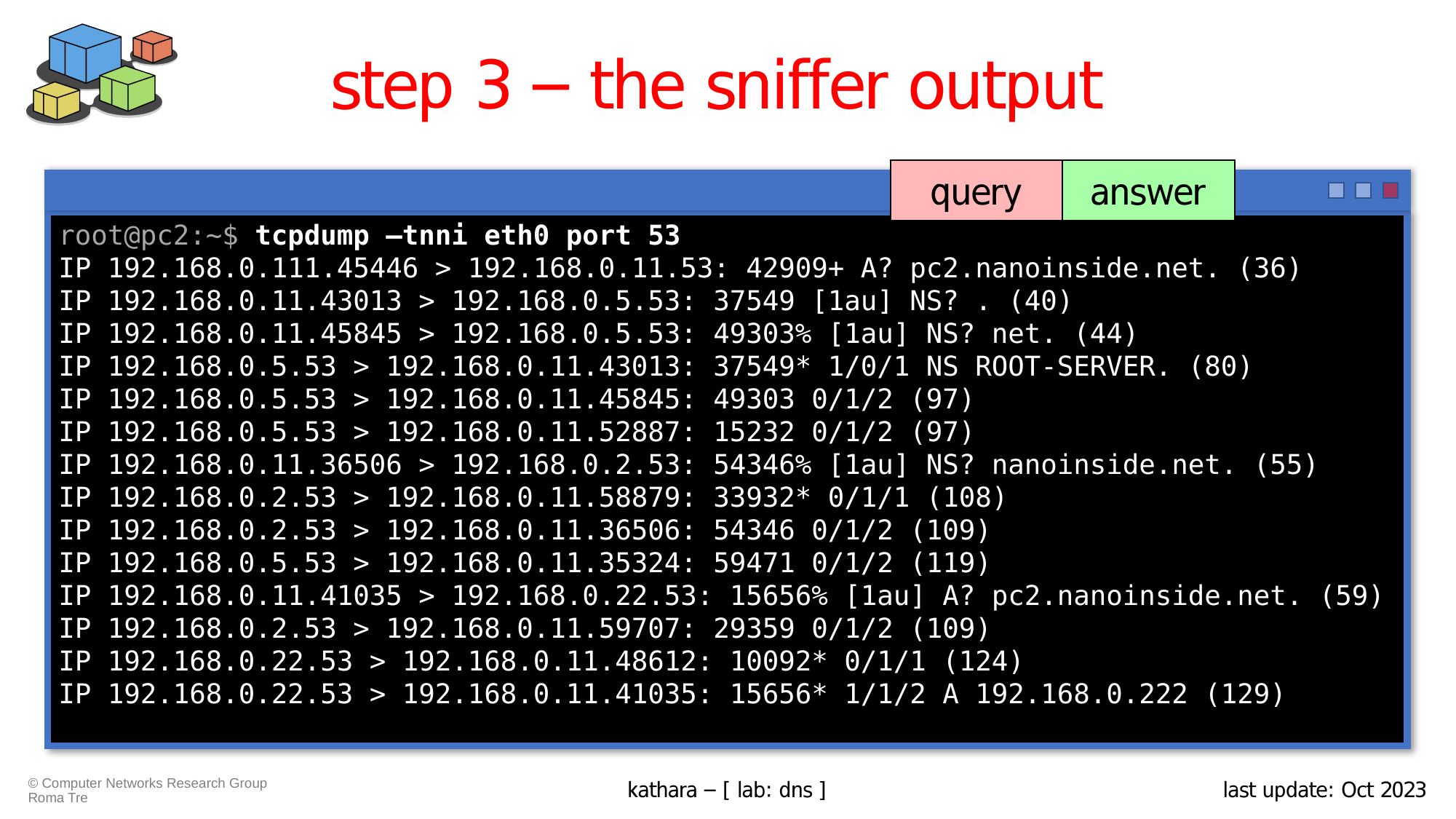

# step 3 – the sniffer output
query
answer

root@pc2:~$ tcpdump –tnni eth0 port 53
IP 192.168.0.111.45446 > 192.168.0.11.53: 42909+ A? pc2.nanoinside.net. (36)
IP 192.168.0.11.43013 > 192.168.0.5.53: 37549 [1au] NS? . (40)
IP 192.168.0.11.45845 > 192.168.0.5.53: 49303% [1au] NS? net. (44)
IP 192.168.0.5.53 > 192.168.0.11.43013: 37549* 1/0/1 NS ROOT-SERVER. (80)
IP 192.168.0.5.53 > 192.168.0.11.45845: 49303 0/1/2 (97)
IP 192.168.0.5.53 > 192.168.0.11.52887: 15232 0/1/2 (97)
IP 192.168.0.11.36506 > 192.168.0.2.53: 54346% [1au] NS? nanoinside.net. (55)
IP 192.168.0.2.53 > 192.168.0.11.58879: 33932* 0/1/1 (108)
IP 192.168.0.2.53 > 192.168.0.11.36506: 54346 0/1/2 (109)
IP 192.168.0.5.53 > 192.168.0.11.35324: 59471 0/1/2 (119)
IP 192.168.0.11.41035 > 192.168.0.22.53: 15656% [1au] A? pc2.nanoinside.net. (59)
IP 192.168.0.2.53 > 192.168.0.11.59707: 29359 0/1/2 (109)
IP 192.168.0.22.53 > 192.168.0.11.48612: 10092* 0/1/1 (124)
IP 192.168.0.22.53 > 192.168.0.11.41035: 15656* 1/1/2 A 192.168.0.222 (129)
kathara – [ lab: dns ]
last update: Oct 2023